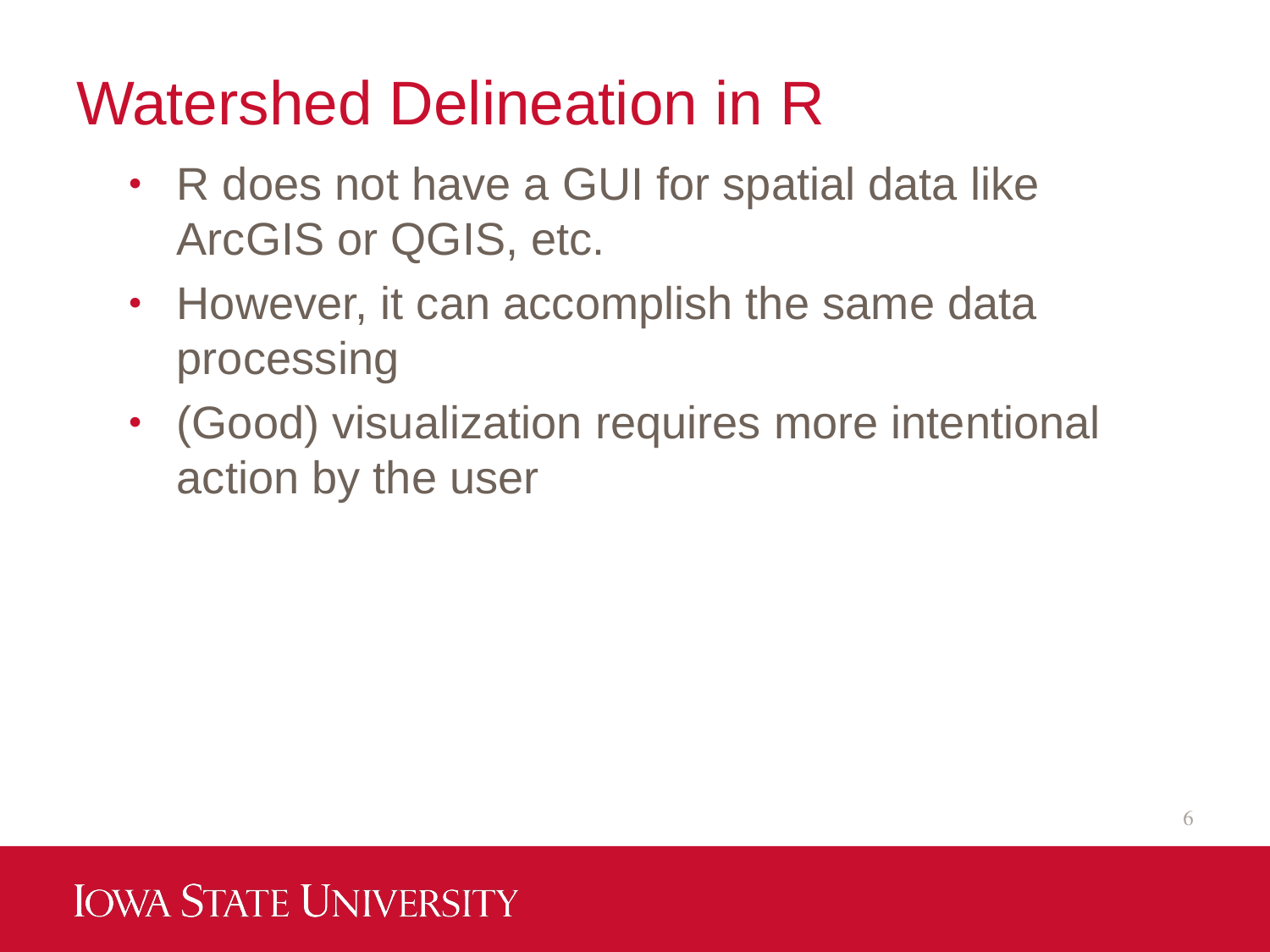

# Watershed Delineation in R
R does not have a GUI for spatial data like ArcGIS or QGIS, etc.
However, it can accomplish the same data processing
(Good) visualization requires more intentional action by the user
6